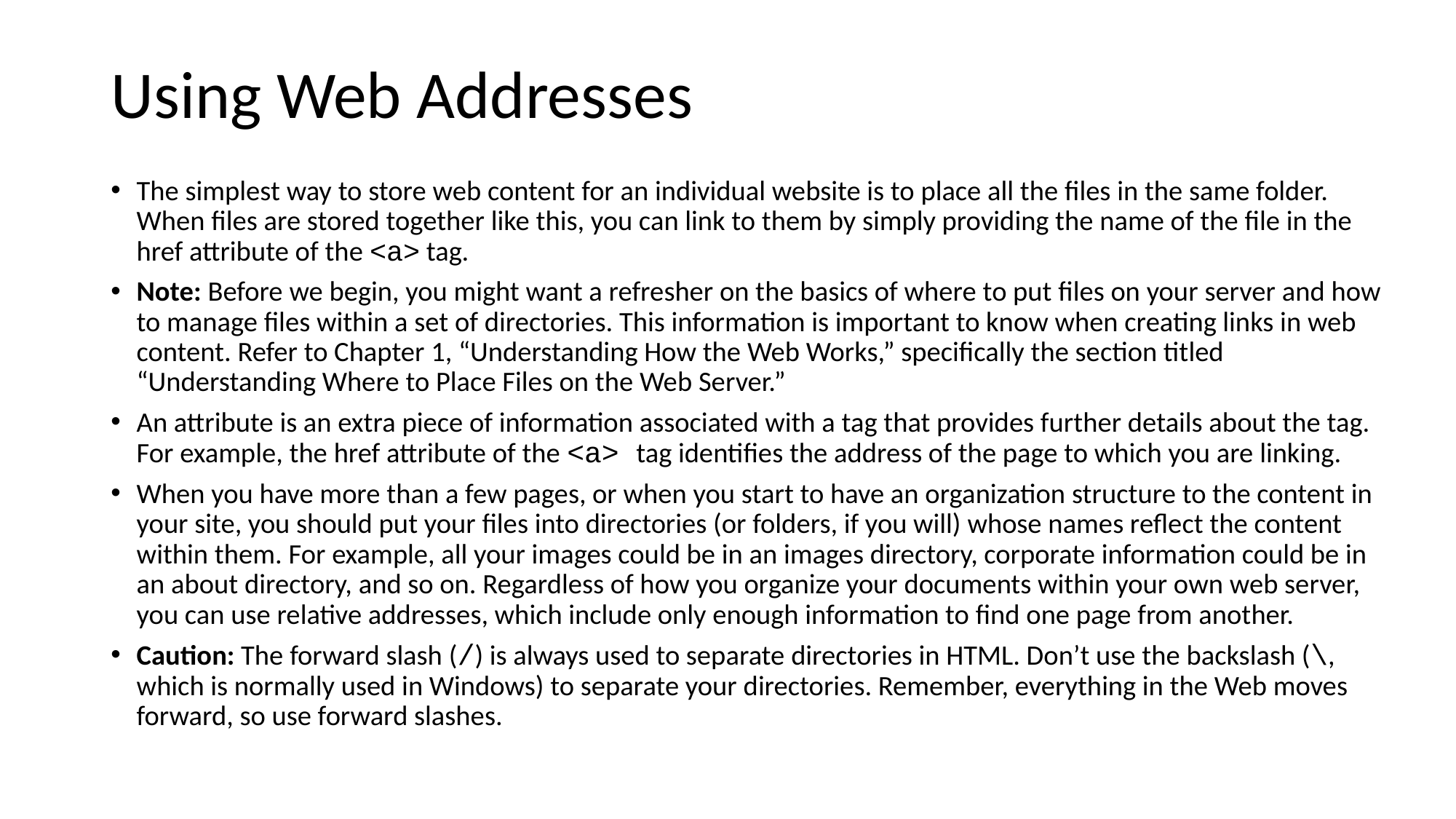

# Using Web Addresses
The simplest way to store web content for an individual website is to place all the files in the same folder. When files are stored together like this, you can link to them by simply providing the name of the file in the href attribute of the <a> tag.
Note: Before we begin, you might want a refresher on the basics of where to put files on your server and how to manage files within a set of directories. This information is important to know when creating links in web content. Refer to Chapter 1, “Understanding How the Web Works,” specifically the section titled “Understanding Where to Place Files on the Web Server.”
An attribute is an extra piece of information associated with a tag that provides further details about the tag. For example, the href attribute of the <a> tag identifies the address of the page to which you are linking.
When you have more than a few pages, or when you start to have an organization structure to the content in your site, you should put your files into directories (or folders, if you will) whose names reflect the content within them. For example, all your images could be in an images directory, corporate information could be in an about directory, and so on. Regardless of how you organize your documents within your own web server, you can use relative addresses, which include only enough information to find one page from another.
Caution: The forward slash (/) is always used to separate directories in HTML. Don’t use the backslash (\, which is normally used in Windows) to separate your directories. Remember, everything in the Web moves forward, so use forward slashes.